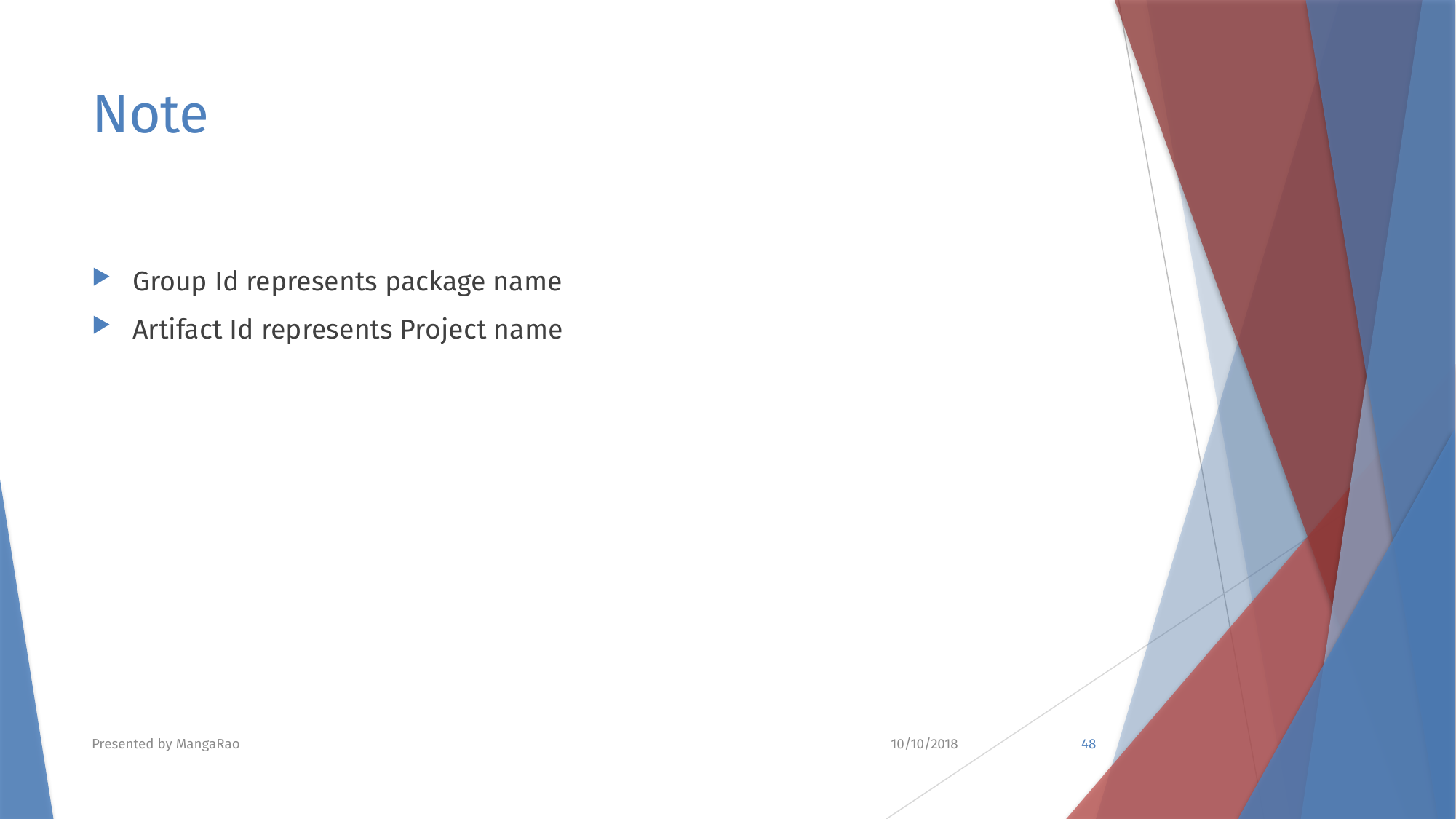

# Note
Group Id represents package name
Artifact Id represents Project name
Presented by MangaRao
10/10/2018
48